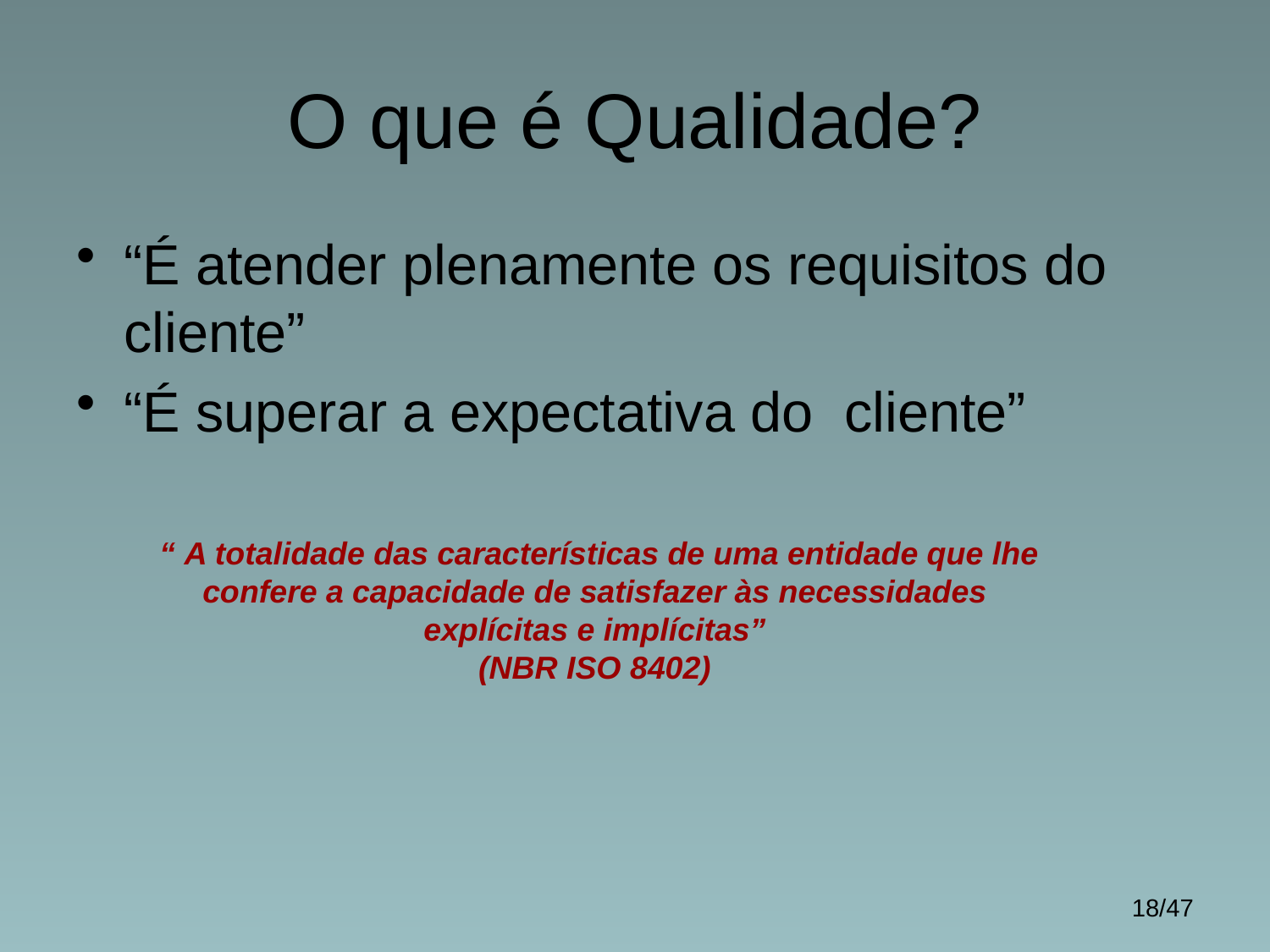

# O que é Qualidade?
“É atender plenamente os requisitos do cliente”
“É superar a expectativa do  cliente”

 “ A totalidade das características de uma entidade que lhe confere a capacidade de satisfazer às necessidades explícitas e implícitas”
(NBR ISO 8402)
18/47